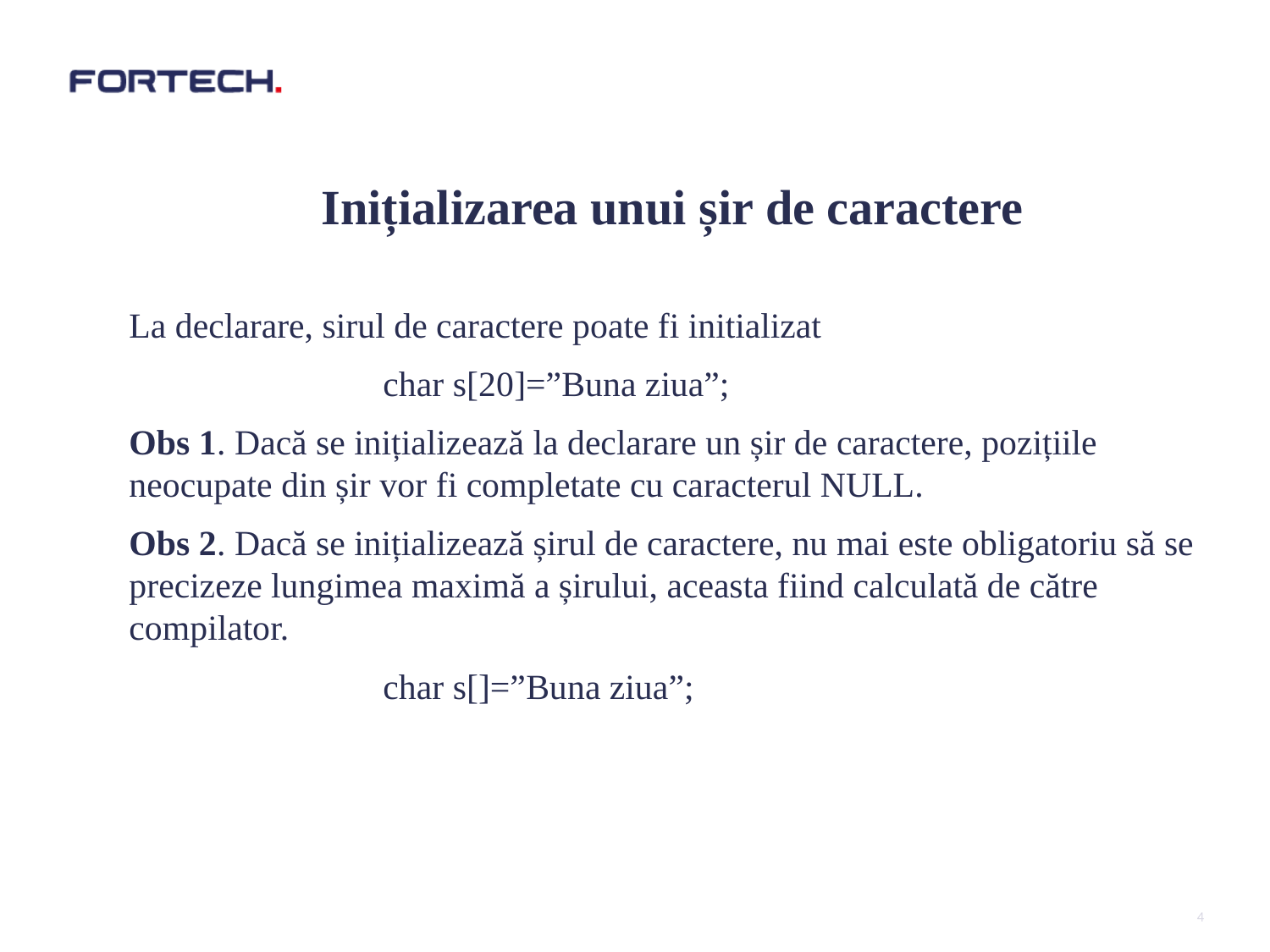

#
Inițializarea unui șir de caractere
La declarare, sirul de caractere poate fi initializat
		char s[20]=”Buna ziua”;
Obs 1. Dacă se inițializează la declarare un șir de caractere, pozițiile neocupate din șir vor fi completate cu caracterul NULL.
Obs 2. Dacă se inițializează șirul de caractere, nu mai este obligatoriu să se precizeze lungimea maximă a șirului, aceasta fiind calculată de către compilator.
		char s[]=”Buna ziua”;

4